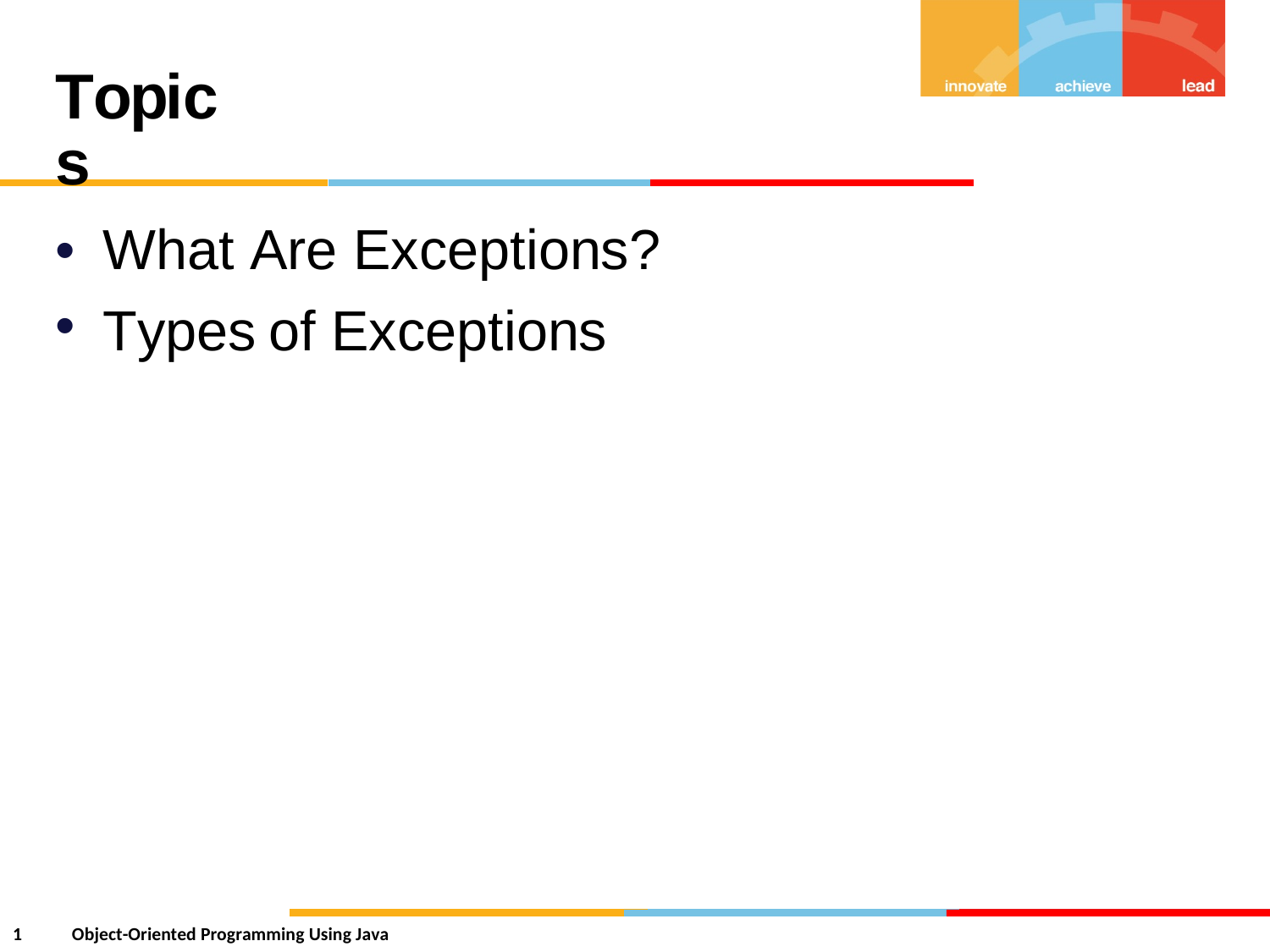

Topics

•
•
What Are Exceptions?
Types
of
Exceptions

1
Object-Oriented Programming Using Java